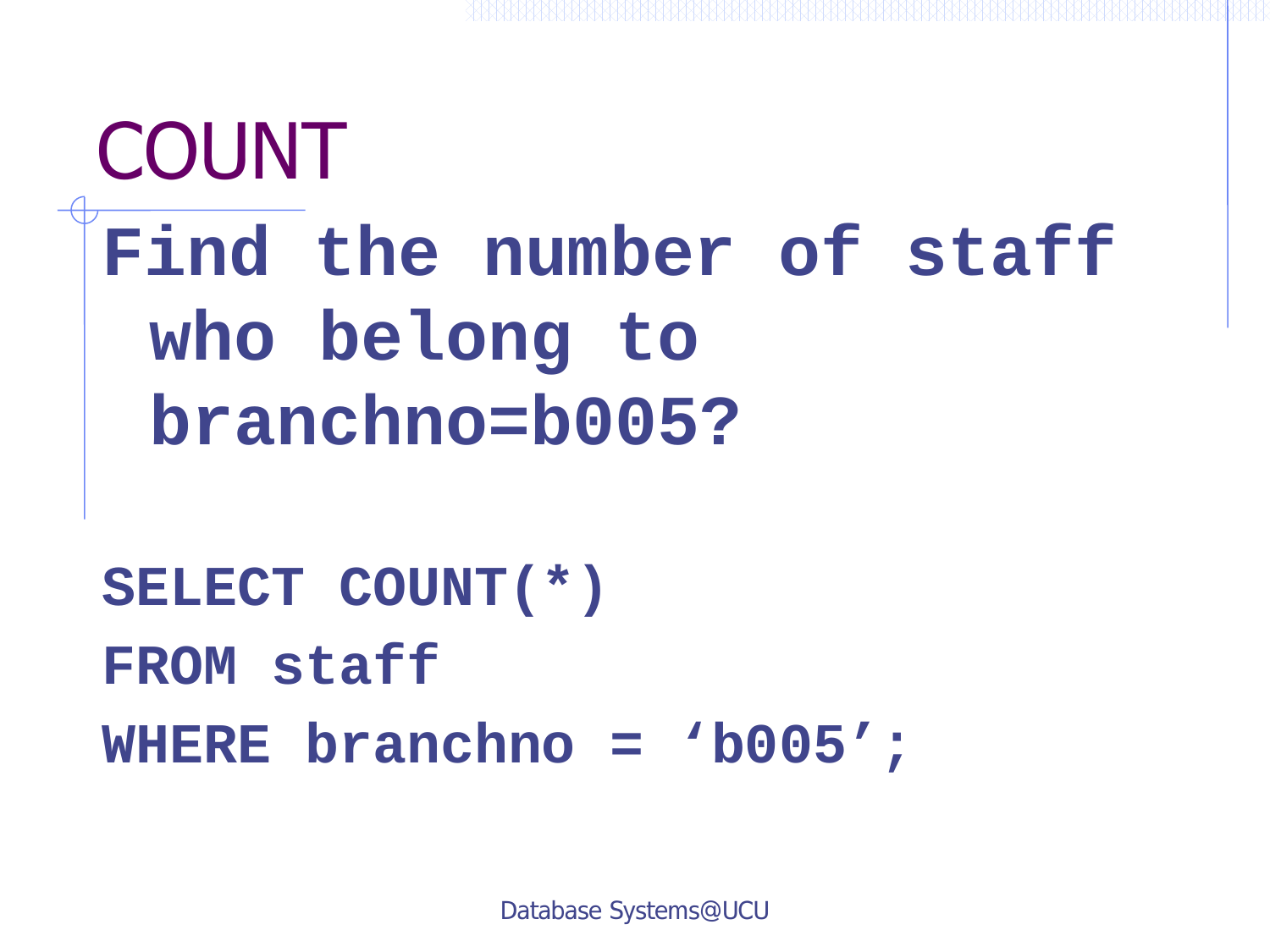

# COUNT
Find the number of staff who belong to branchno=b005?

SELECT COUNT(*)
FROM staff
WHERE branchno = ‘b005’;

Database Systems@UCU
59